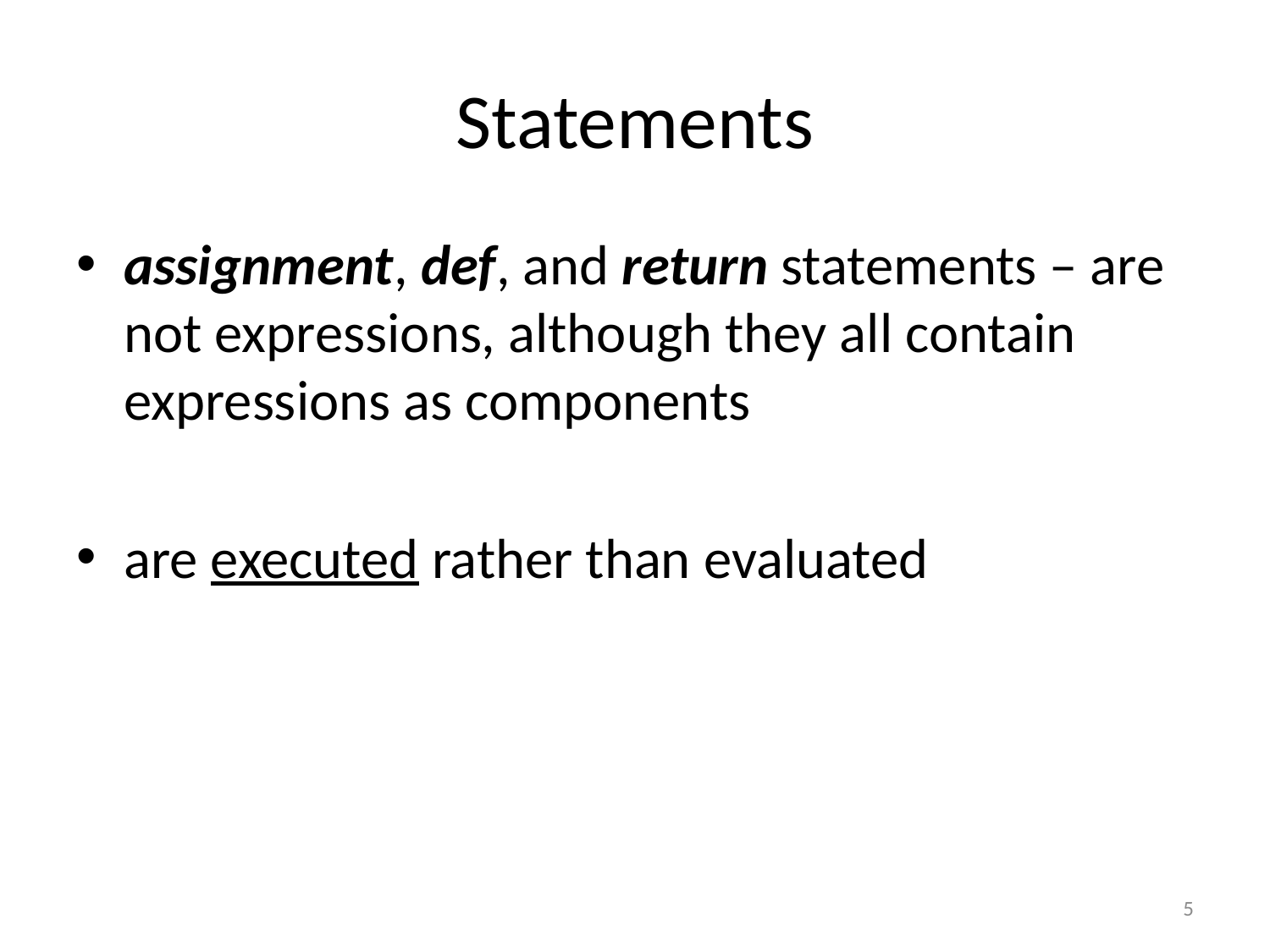

# Statements
assignment, def, and return statements – are not expressions, although they all contain expressions as components

are executed rather than evaluated
5